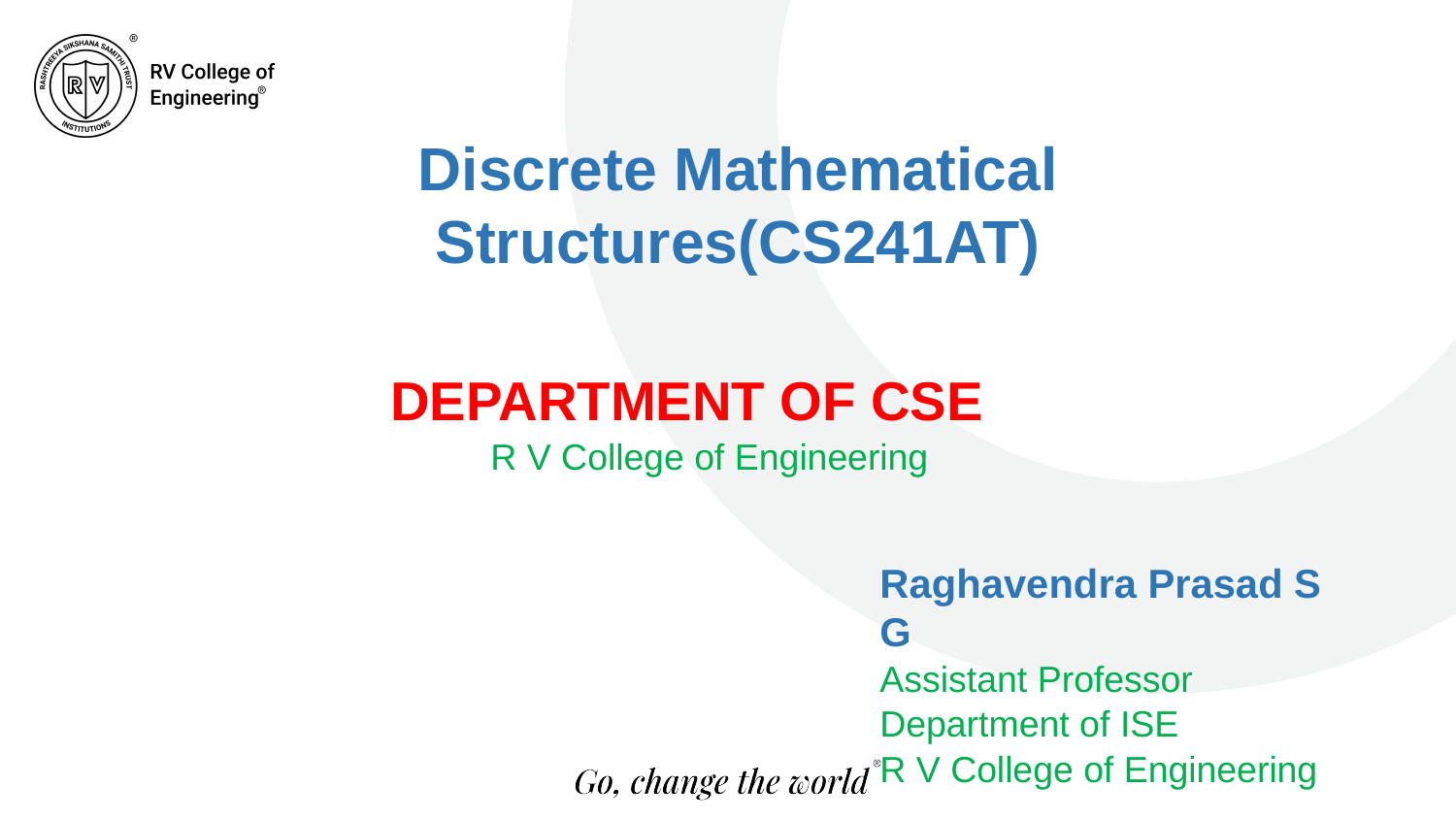

Discrete Mathematical Structures(CS241AT)
DEPARTMENT OF CSE
R V College of Engineering
Raghavendra Prasad S G
Assistant Professor
Department of ISE
R V College of Engineering